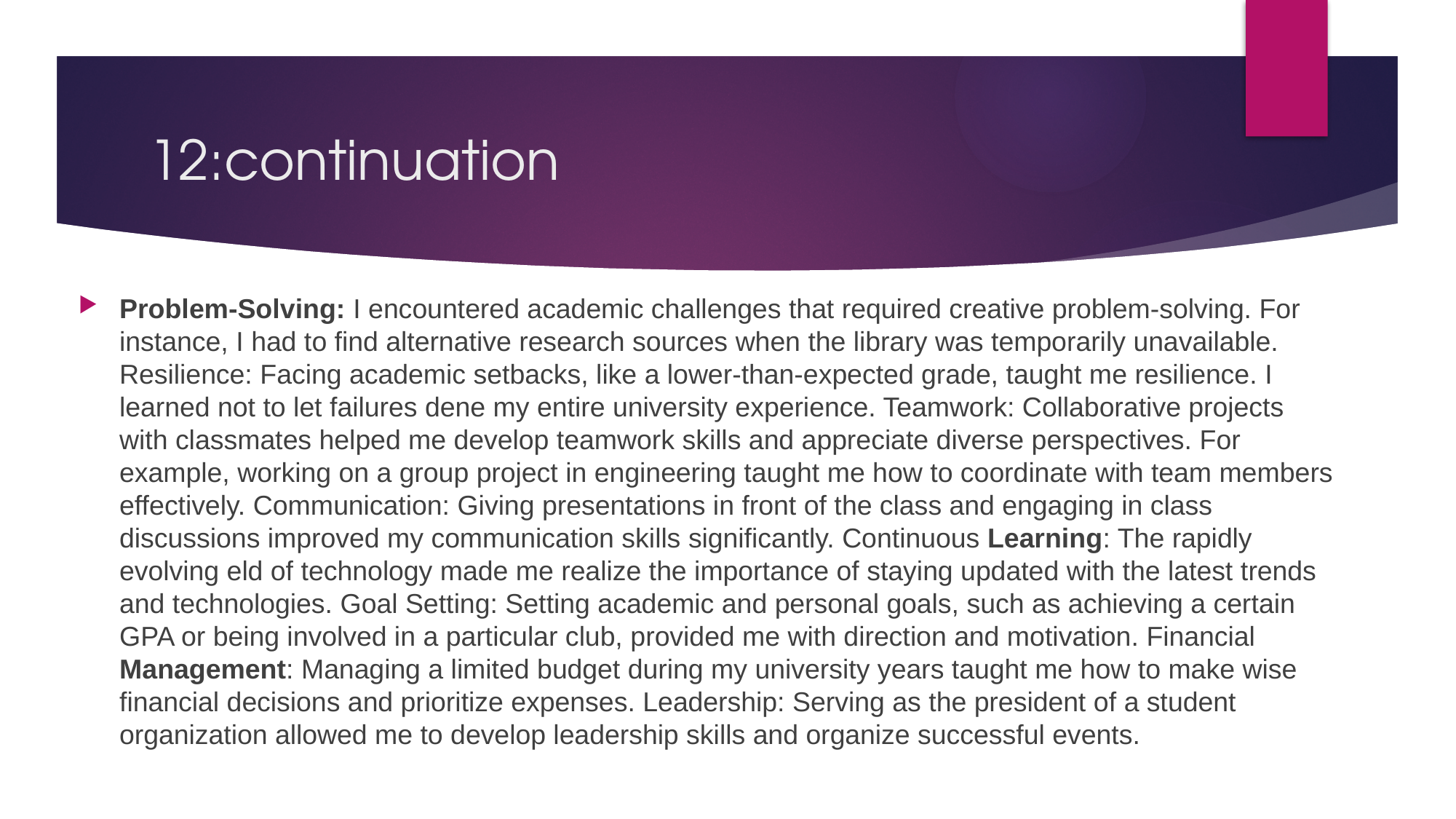

# 12:continuation
Problem-Solving: I encountered academic challenges that required creative problem-solving. For instance, I had to find alternative research sources when the library was temporarily unavailable. Resilience: Facing academic setbacks, like a lower-than-expected grade, taught me resilience. I learned not to let failures dene my entire university experience. Teamwork: Collaborative projects with classmates helped me develop teamwork skills and appreciate diverse perspectives. For example, working on a group project in engineering taught me how to coordinate with team members effectively. Communication: Giving presentations in front of the class and engaging in class discussions improved my communication skills significantly. Continuous Learning: The rapidly evolving eld of technology made me realize the importance of staying updated with the latest trends and technologies. Goal Setting: Setting academic and personal goals, such as achieving a certain GPA or being involved in a particular club, provided me with direction and motivation. Financial Management: Managing a limited budget during my university years taught me how to make wise financial decisions and prioritize expenses. Leadership: Serving as the president of a student organization allowed me to develop leadership skills and organize successful events.